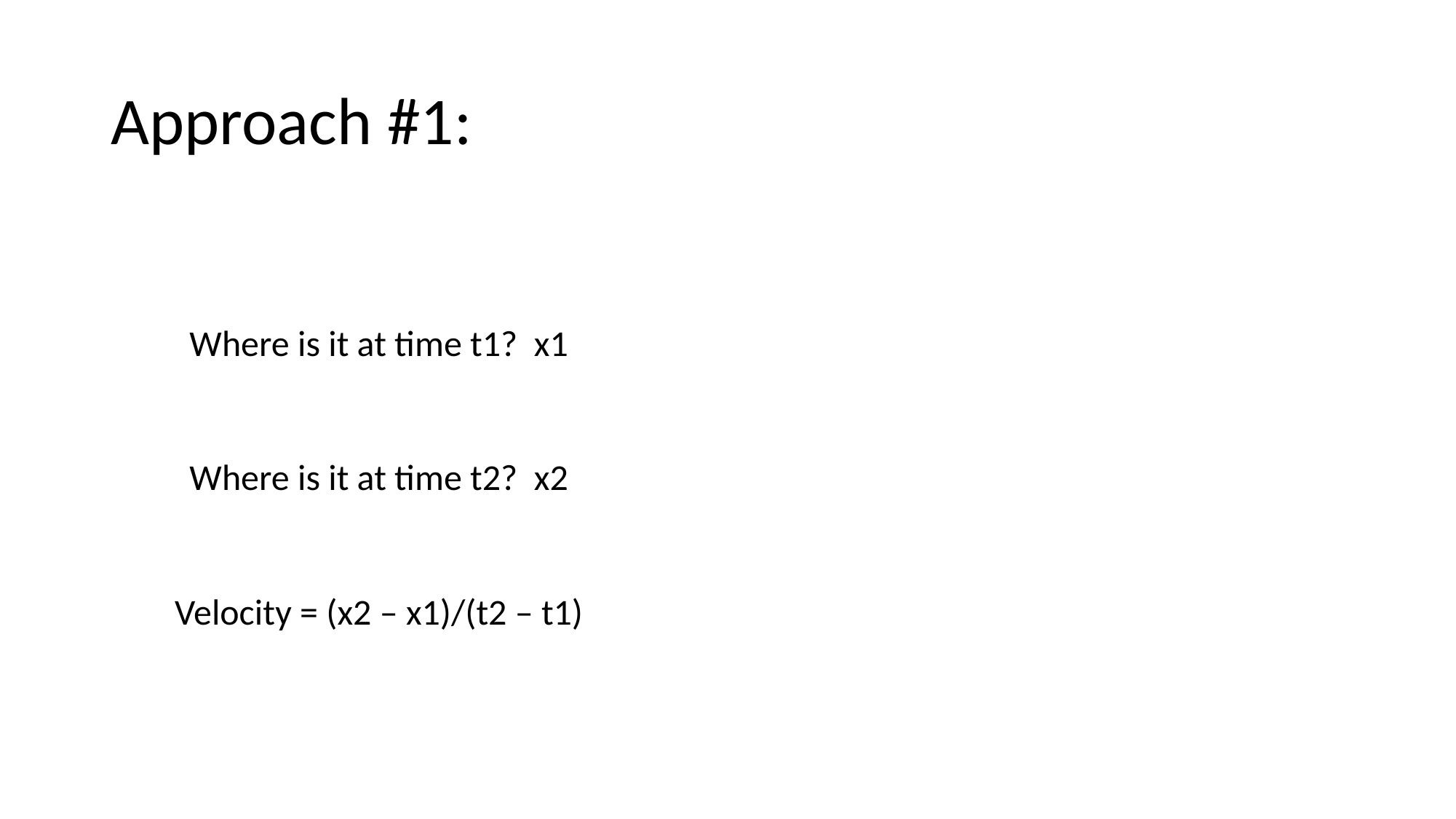

# Approach #1:
Where is it at time t1?  x1
Where is it at time t2?  x2
Velocity = (x2 – x1)/(t2 – t1)